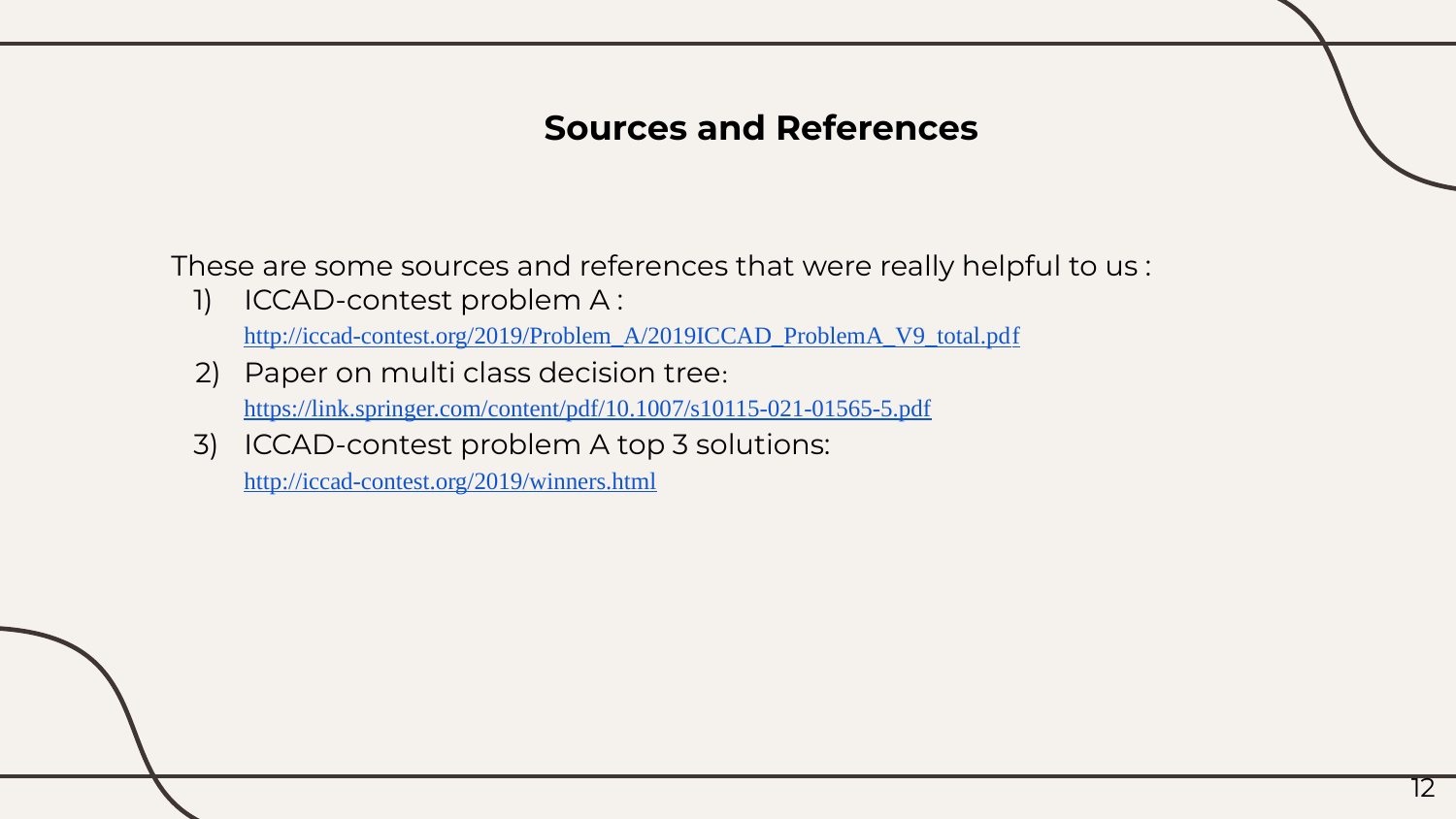

Sources and References
These are some sources and references that were really helpful to us :
ICCAD-contest problem A :
http://iccad-contest.org/2019/Problem_A/2019ICCAD_ProblemA_V9_total.pdf
Paper on multi class decision tree:
https://link.springer.com/content/pdf/10.1007/s10115-021-01565-5.pdf
ICCAD-contest problem A top 3 solutions:
http://iccad-contest.org/2019/winners.html
12